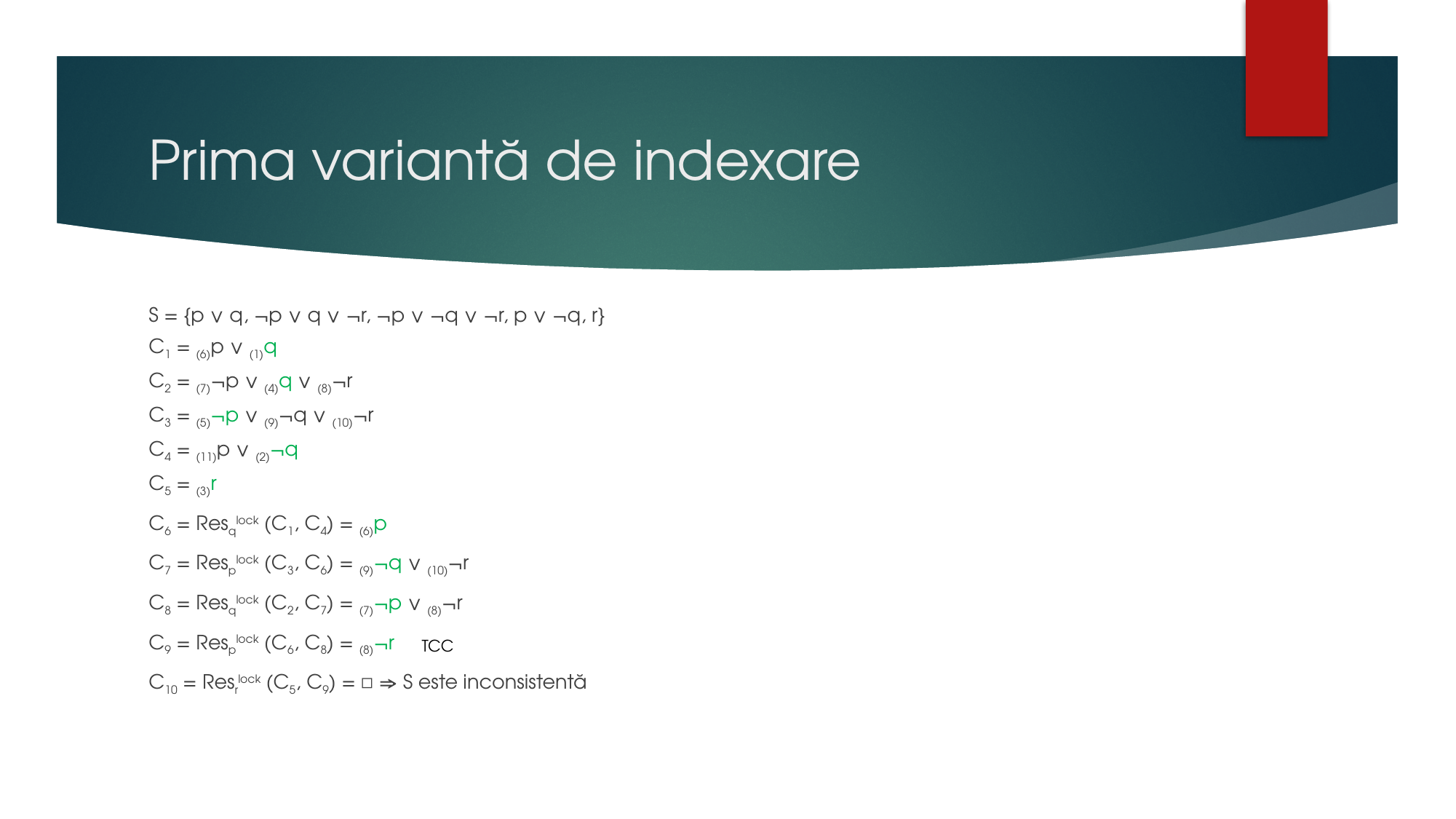

# Prima variantă de indexare
S = {p ∨ q, ¬p ∨ q ∨ ¬r, ¬p ∨ ¬q ∨ ¬r, p ∨ ¬q, r}
C1 = (6)p ∨ (1)q
C2 = (7)¬p ∨ (4)q ∨ (8)¬r
C3 = (5)¬p ∨ (9)¬q ∨ (10)¬r
C4 = (11)p ∨ (2)¬q
C5 = (3)r
C6 = Res​qlock (C1, C4) = (6)p
C7 = Resplock (C3, C6) = (9)¬q ∨ (10)¬r
C8 = Resqlock (C2, C7) = (7)¬p ∨ (8)¬r
C9 = Resplock (C6, C8) = (8)¬r
C10 = Resrlock (C5, C9) = ◻ ⇒ S este inconsistentă
TCC